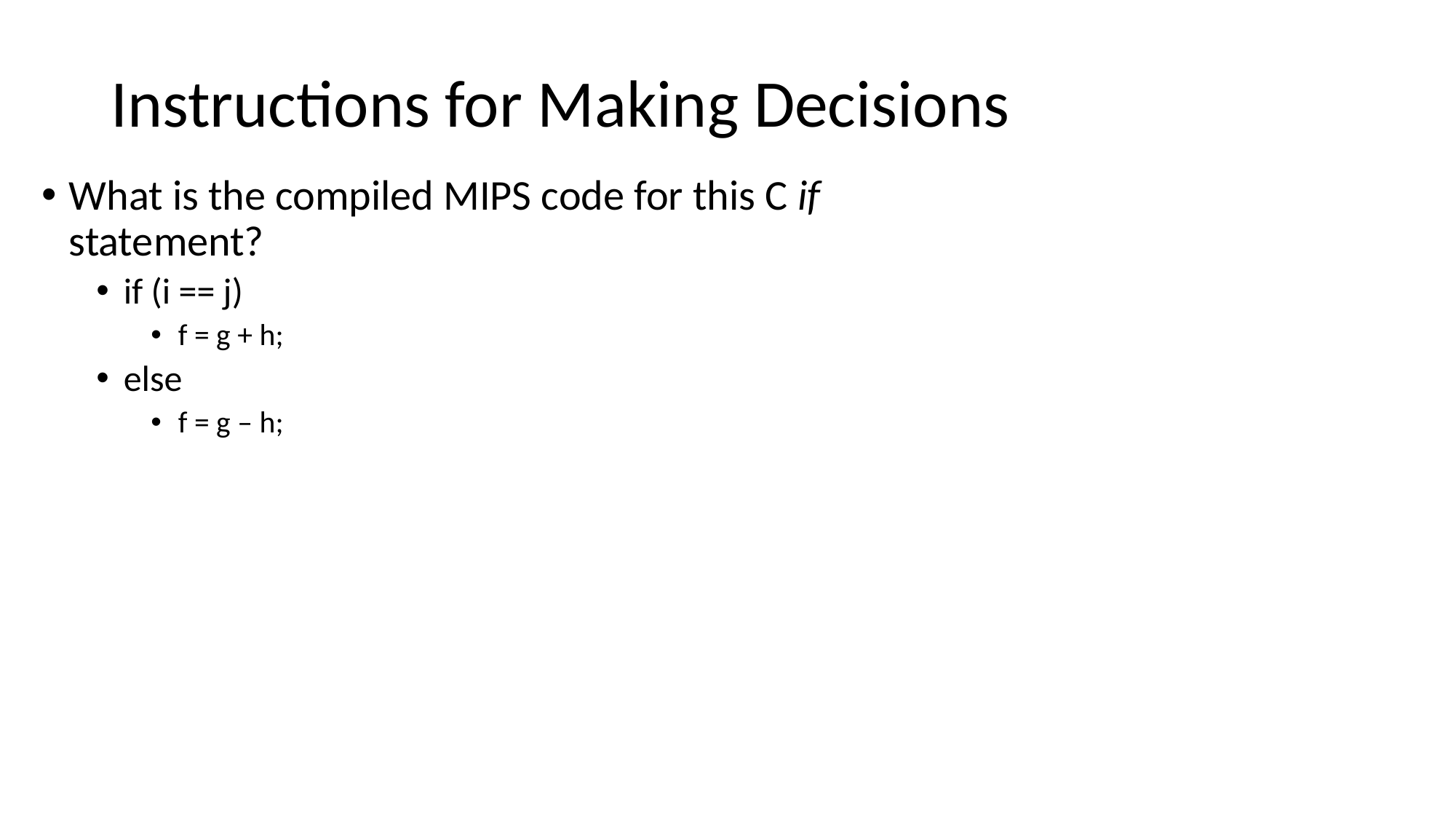

# Instructions for Making Decisions
What is the compiled MIPS code for this C if statement?
if (i == j)
f = g + h;
else
f = g – h;